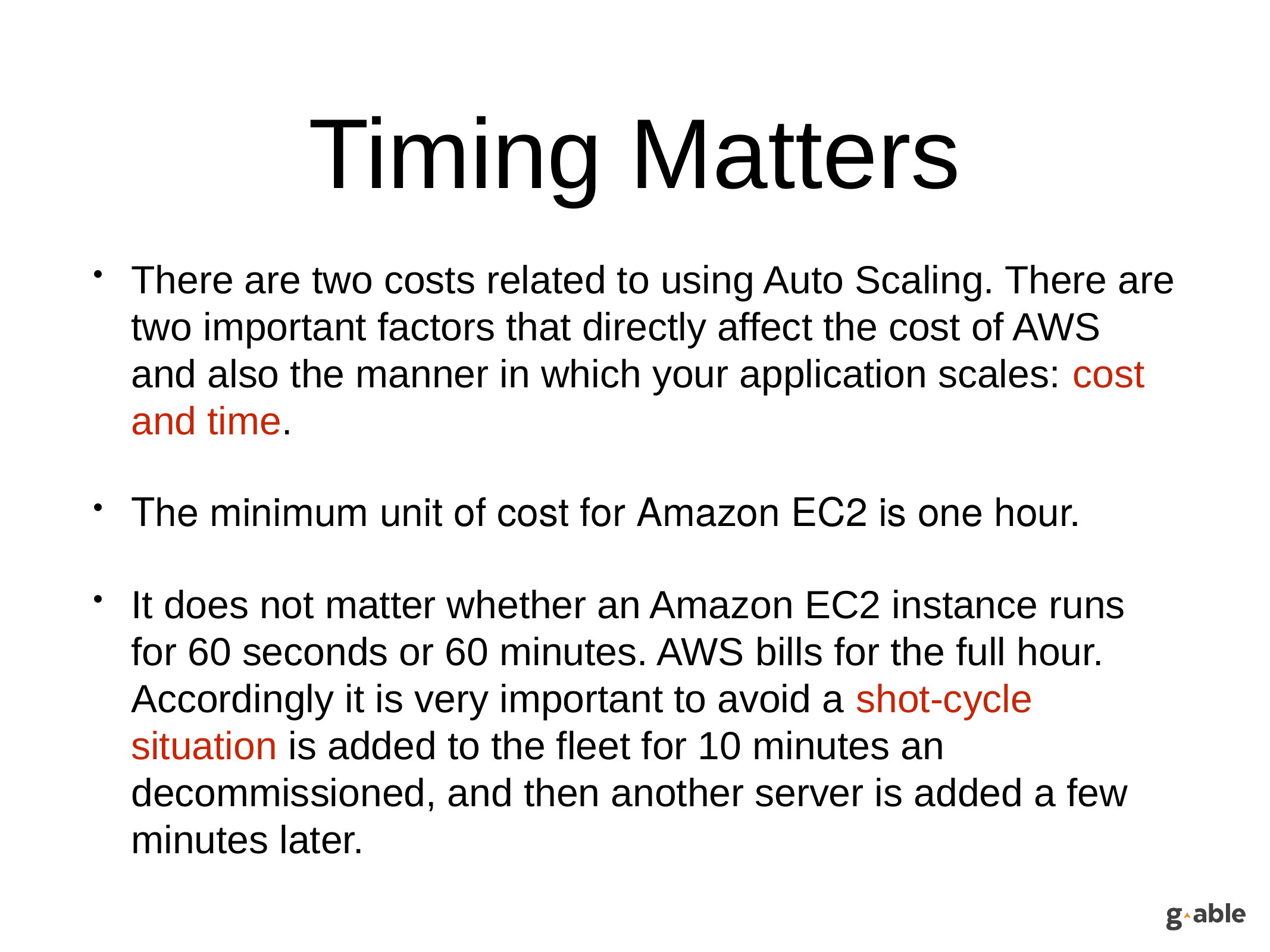

# Timing Matters
There are two costs related to using Auto Scaling. There are two important factors that directly affect the cost of AWS and also the manner in which your application scales: cost and time.
The minimum unit of cost for Amazon EC2 is one hour.
It does not matter whether an Amazon EC2 instance runs for 60 seconds or 60 minutes. AWS bills for the full hour. Accordingly it is very important to avoid a shot-cycle situation is added to the fleet for 10 minutes an decommissioned, and then another server is added a few minutes later.
7